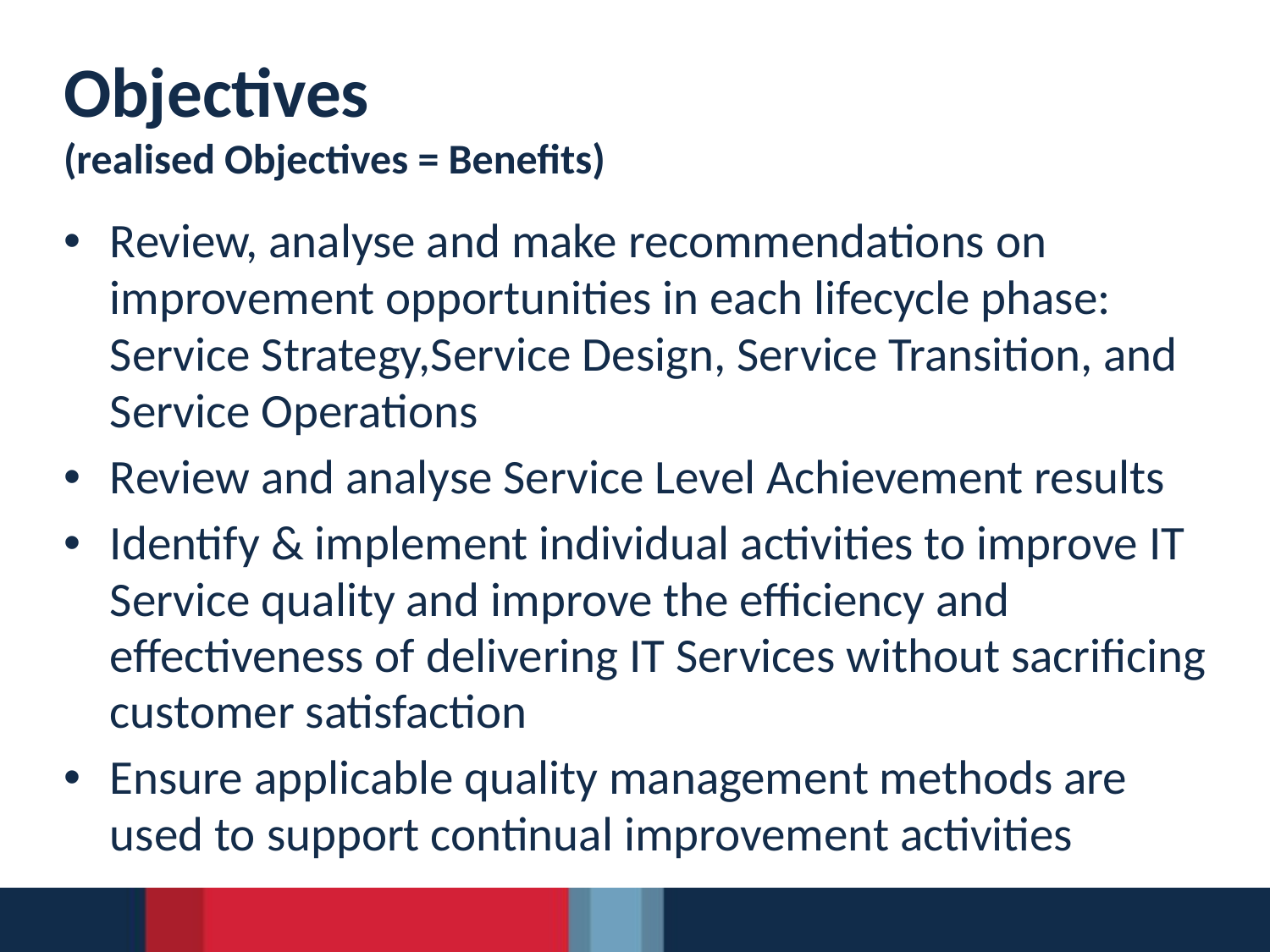

# Objectives (realised Objectives = Benefits)‏
Review, analyse and make recommendations on improvement opportunities in each lifecycle phase: Service Strategy,Service Design, Service Transition, and Service Operations
Review and analyse Service Level Achievement results
Identify & implement individual activities to improve IT Service quality and improve the efficiency and effectiveness of delivering IT Services without sacrificing customer satisfaction
Ensure applicable quality management methods are used to support continual improvement activities